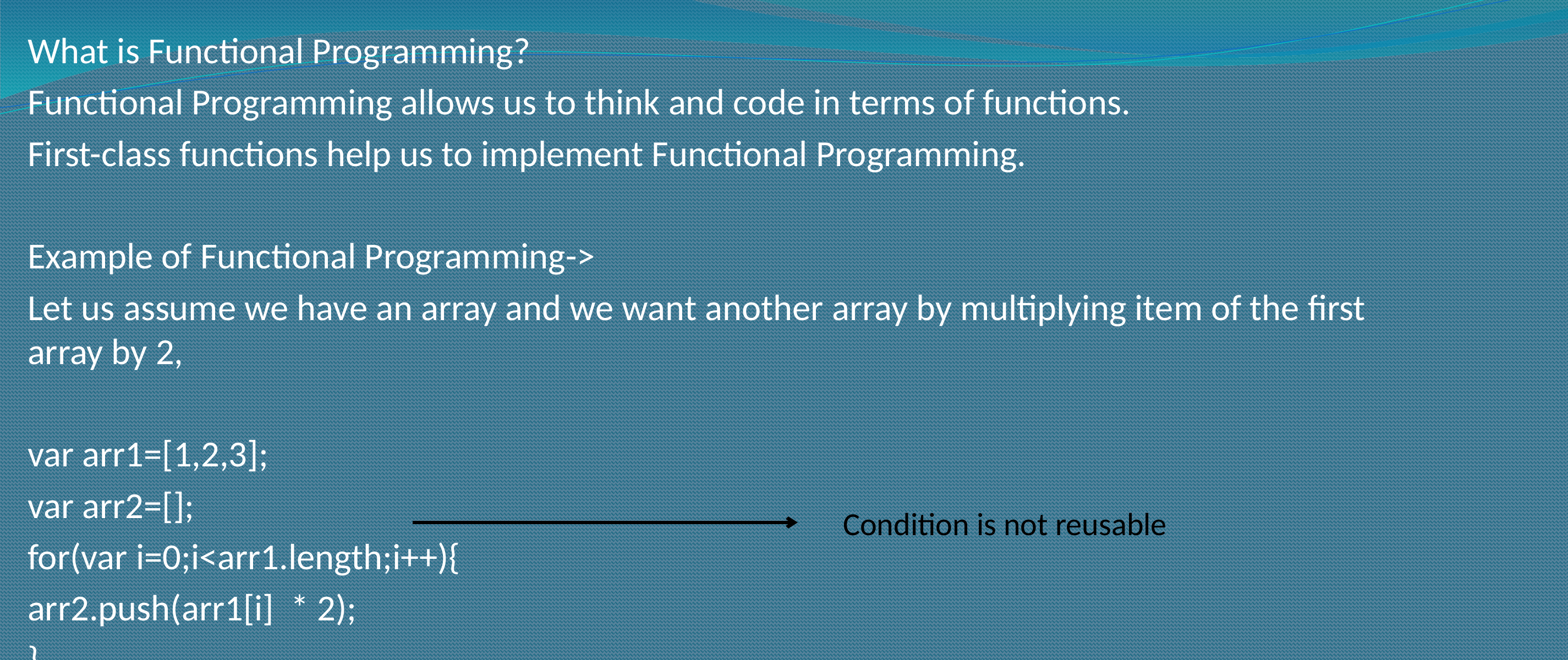

What is Functional Programming?
Functional Programming allows us to think and code in terms of functions.
First-class functions help us to implement Functional Programming.

Example of Functional Programming->
Let us assume we have an array and we want another array by multiplying item of the first array by 2,

var arr1=[1,2,3];
var arr2=[];
for(var i=0;i<arr1.length;i++){
arr2.push(arr1[i]  * 2);
}

Condition is not reusable